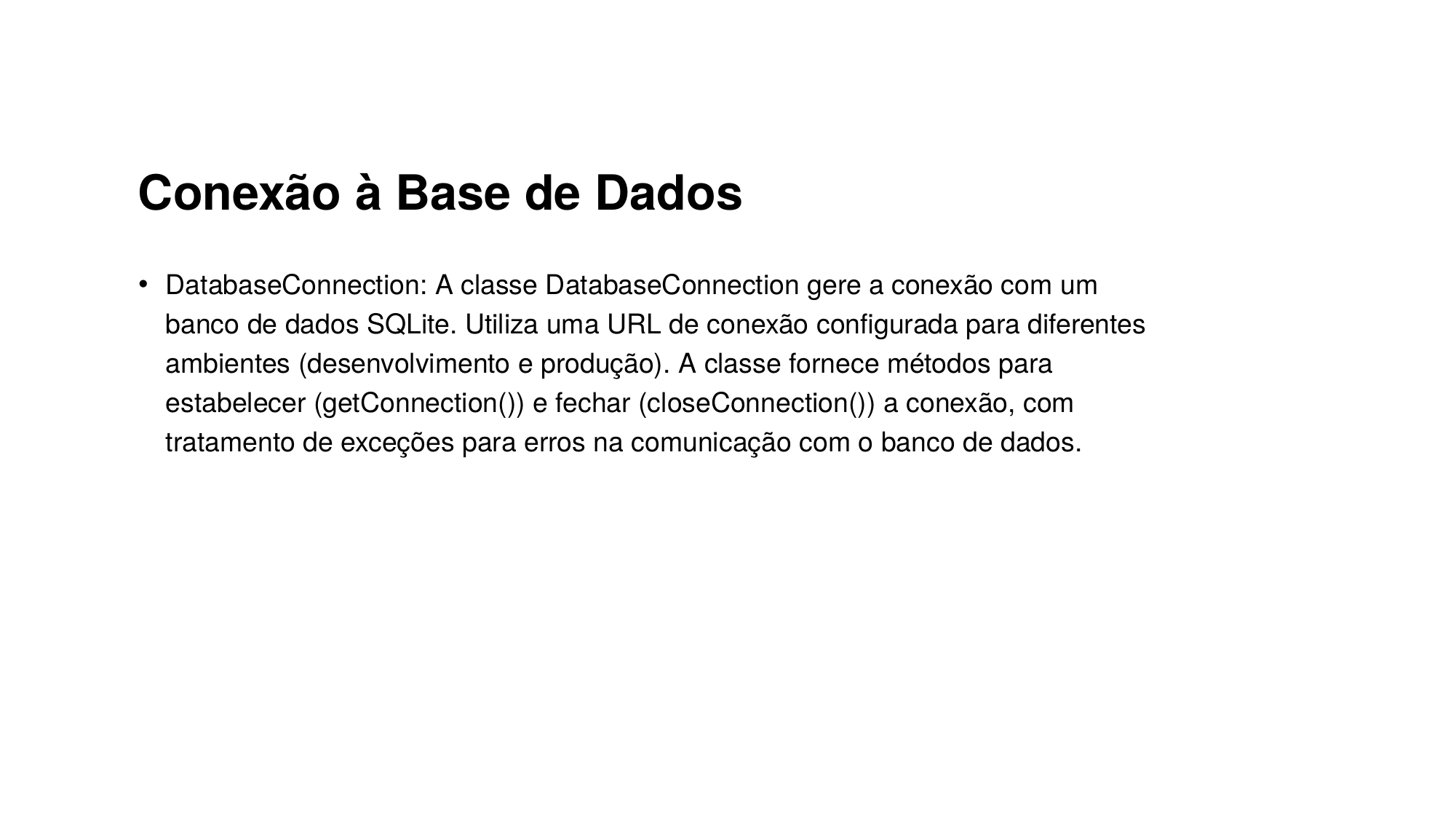

# Conexão à Base de Dados
DatabaseConnection: A classe DatabaseConnection gere a conexão com um banco de dados SQLite. Utiliza uma URL de conexão configurada para diferentes ambientes (desenvolvimento e produção). A classe fornece métodos para estabelecer (getConnection()) e fechar (closeConnection()) a conexão, com tratamento de exceções para erros na comunicação com o banco de dados.